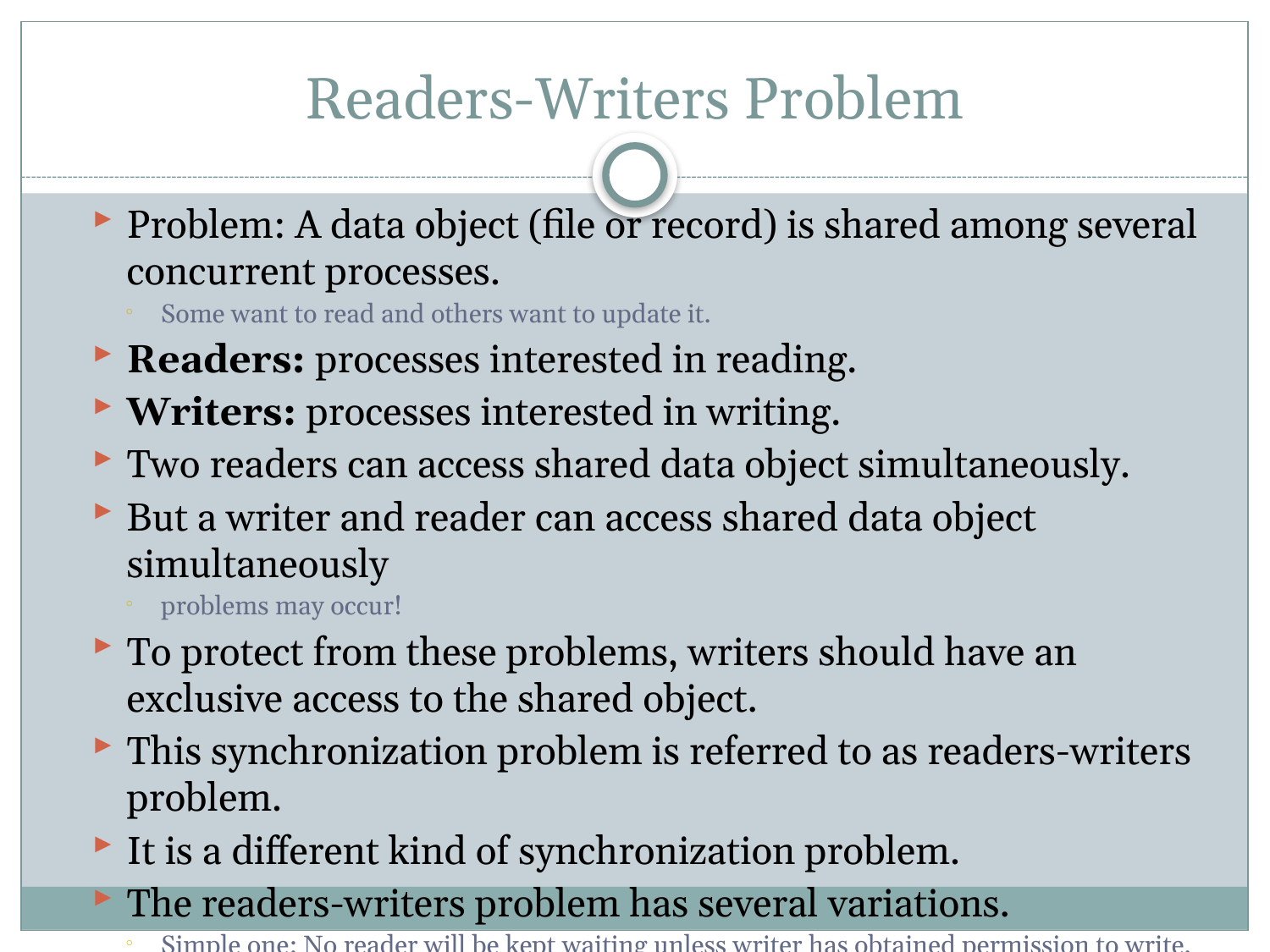

# Readers-Writers Problem
Problem: A data object (file or record) is shared among several concurrent processes.
Some want to read and others want to update it.
Readers: processes interested in reading.
Writers: processes interested in writing.
Two readers can access shared data object simultaneously.
But a writer and reader can access shared data object simultaneously
problems may occur!
To protect from these problems, writers should have an exclusive access to the shared object.
This synchronization problem is referred to as readers-writers problem.
It is a different kind of synchronization problem.
The readers-writers problem has several variations.
Simple one: No reader will be kept waiting unless writer has obtained permission to write.